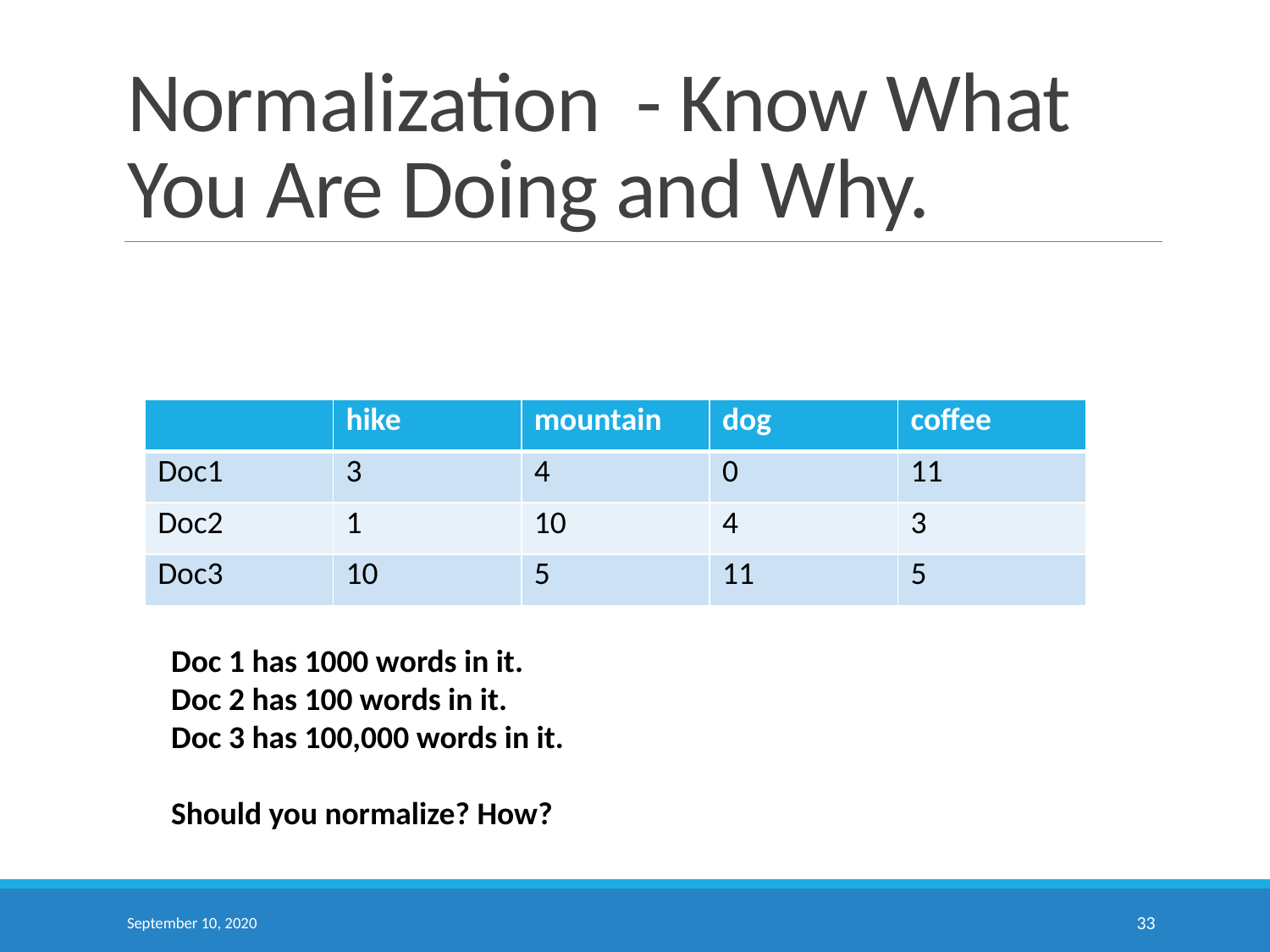

# Normalization  - Know What You Are Doing and Why.
|  | hike | mountain | dog | coffee |
| --- | --- | --- | --- | --- |
| Doc1 | 3 | 4 | 0 | 11 |
| Doc2 | 1 | 10 | 4 | 3 |
| Doc3 | 10 | 5 | 11 | 5 |
Doc 1 has 1000 words in it.
Doc 2 has 100 words in it.
Doc 3 has 100,000 words in it.

Should you normalize? How?
September 10, 2020
33